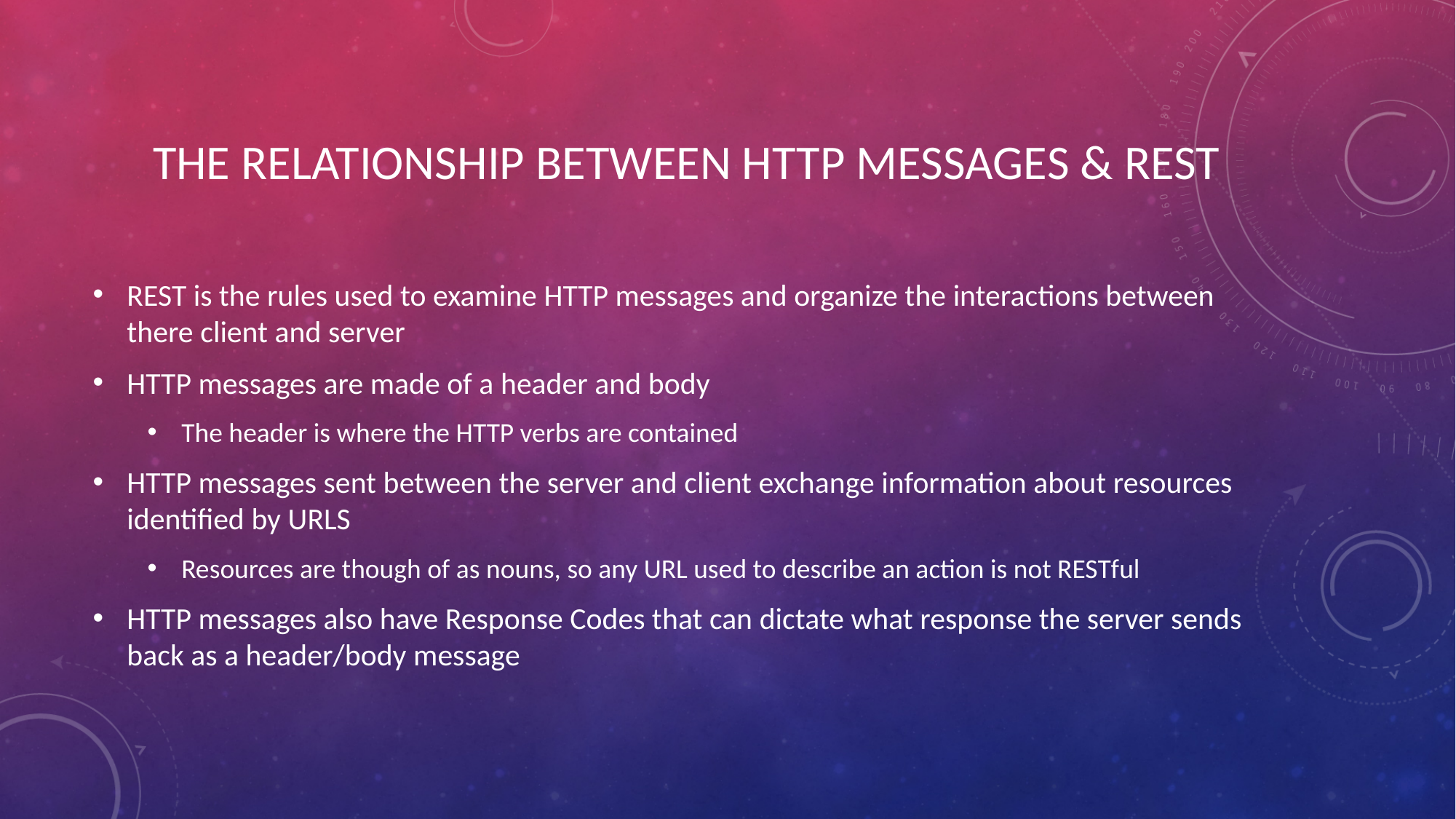

# The relationship between HTTP messages & rEST
REST is the rules used to examine HTTP messages and organize the interactions between there client and server
HTTP messages are made of a header and body
The header is where the HTTP verbs are contained
HTTP messages sent between the server and client exchange information about resources identified by URLS
Resources are though of as nouns, so any URL used to describe an action is not RESTful
HTTP messages also have Response Codes that can dictate what response the server sends back as a header/body message